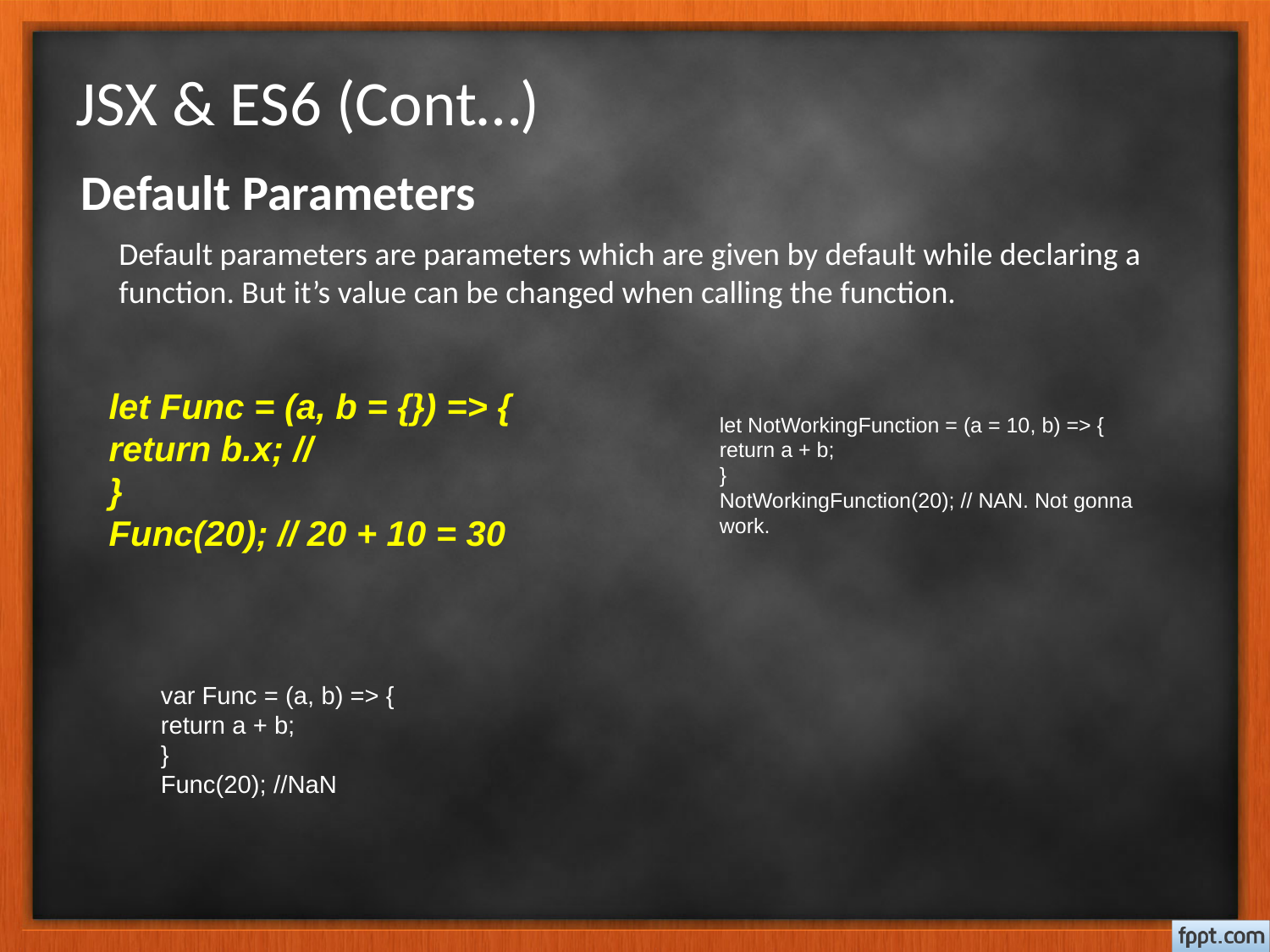

JSX & ES6 (Cont…)

Default Parameters

Default parameters are parameters which are given by default while declaring a function. But it’s value can be changed when calling the function.

let Func = (a, b = {}) => {
return b.x; //
}
Func(20); // 20 + 10 = 30
let NotWorkingFunction = (a = 10, b) => {
return a + b;
}
NotWorkingFunction(20); // NAN. Not gonna work.
var Func = (a, b) => {
return a + b;
}
Func(20); //NaN